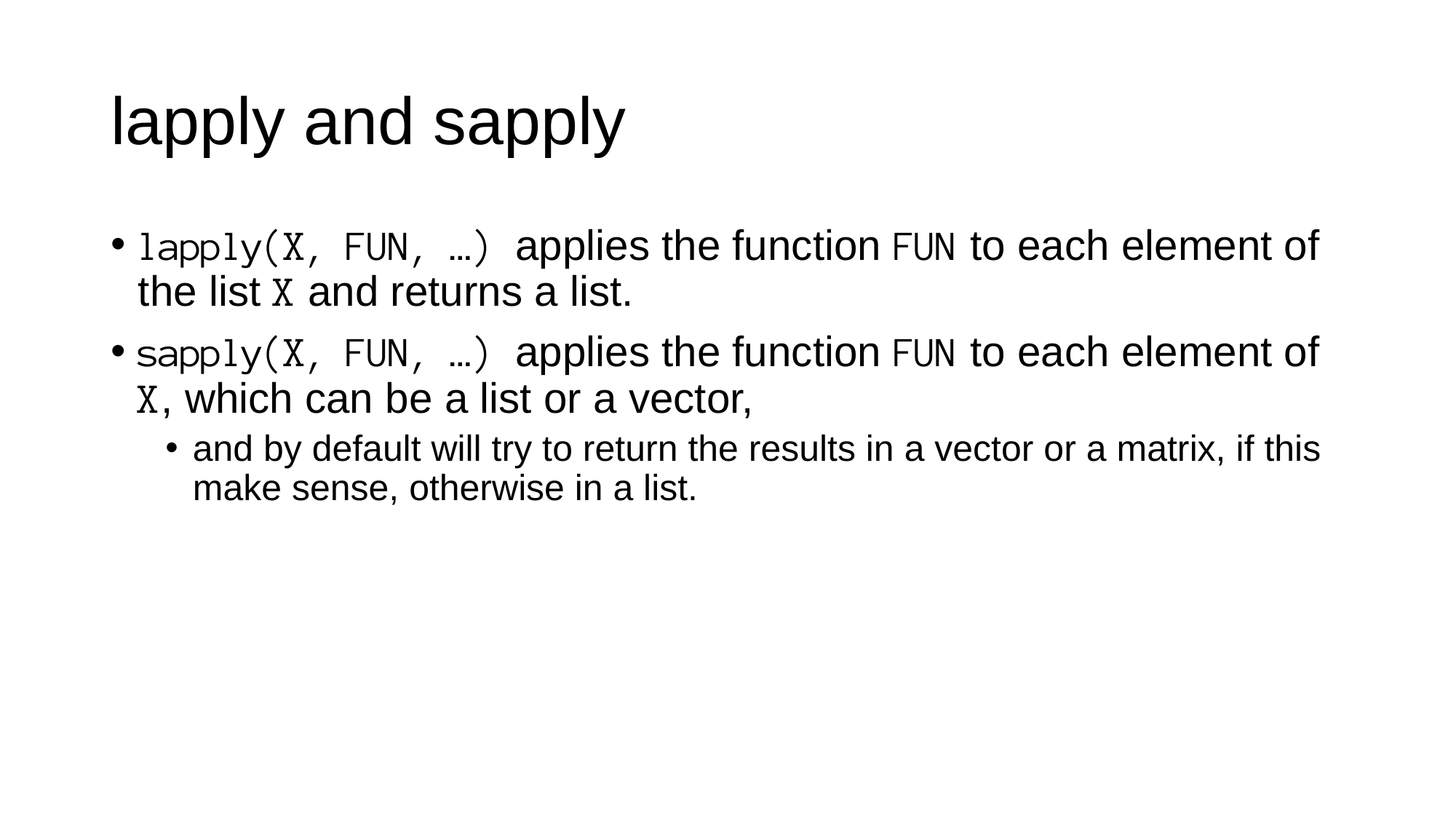

# lapply and sapply
lapply(X, FUN, …) applies the function FUN to each element of the list X and returns a list.
sapply(X, FUN, …) applies the function FUN to each element of X, which can be a list or a vector,
and by default will try to return the results in a vector or a matrix, if this make sense, otherwise in a list.